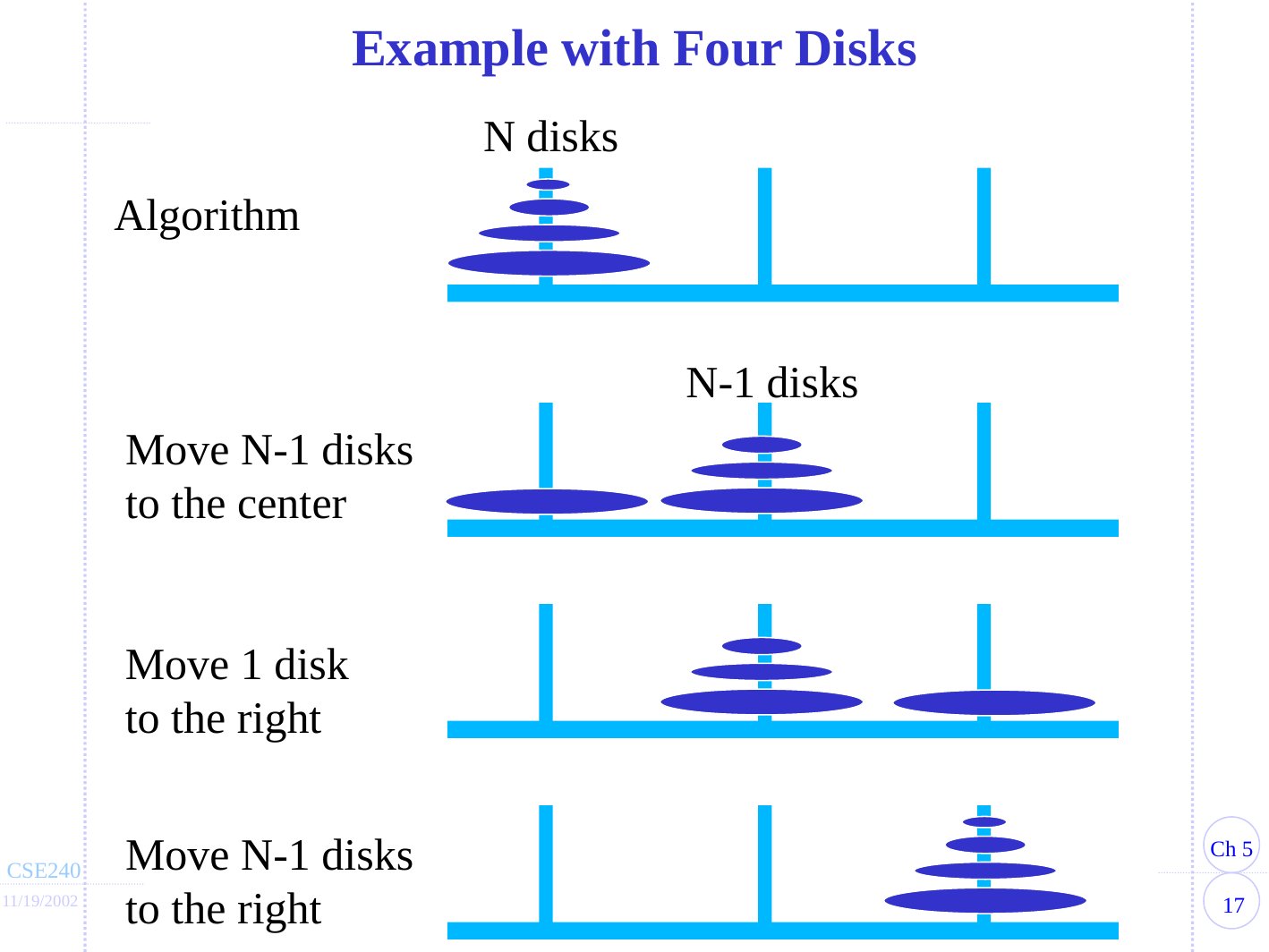

# Example with Four Disks
N disks

Algorithm

N-1 disks

Move N-1 disks
to the center

Move 1 disk
to the right

Move N-1 disks
to the right